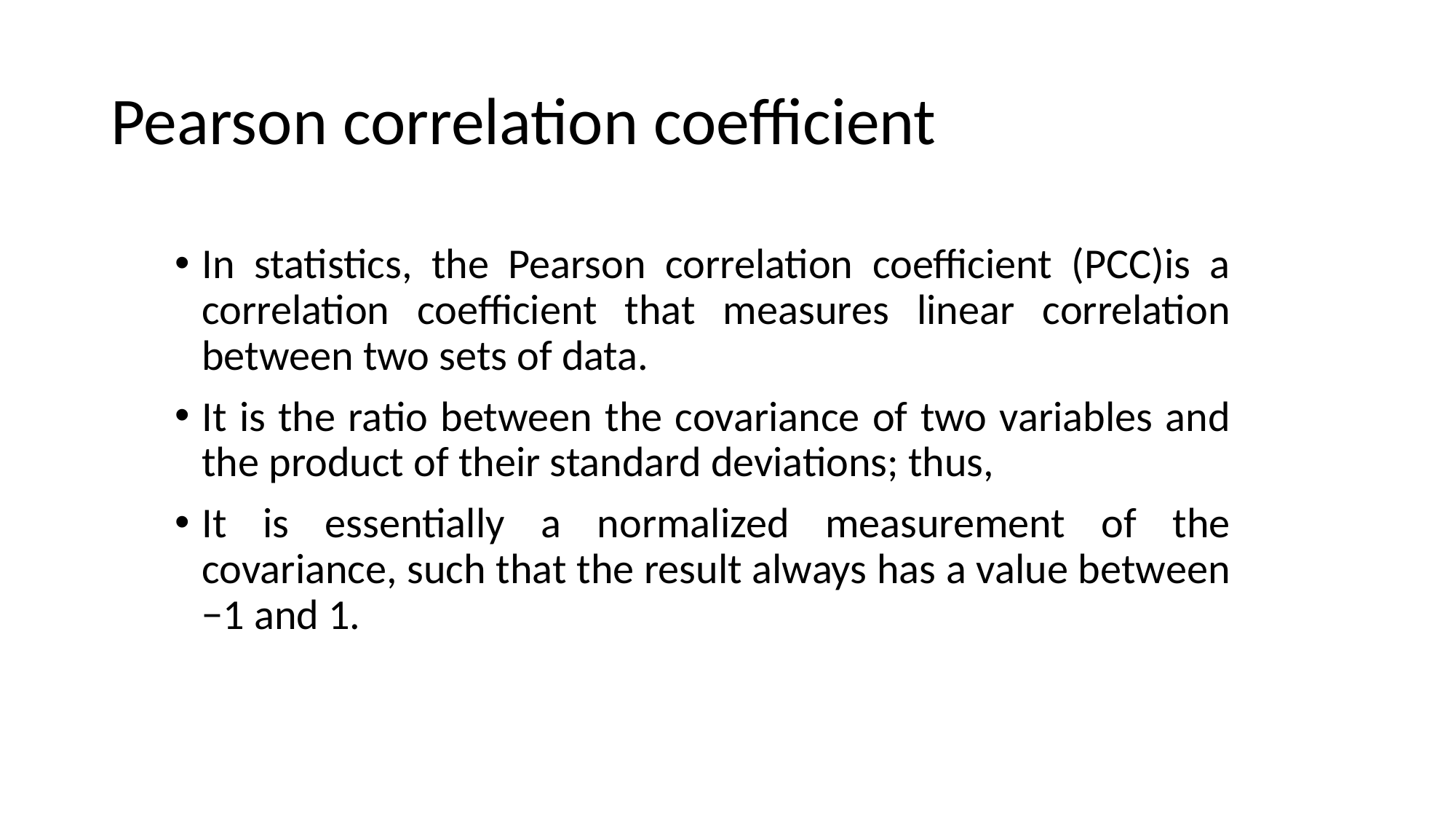

# Pearson correlation coefficient
In statistics, the Pearson correlation coefficient (PCC)is a correlation coefficient that measures linear correlation between two sets of data.
It is the ratio between the covariance of two variables and the product of their standard deviations; thus,
It is essentially a normalized measurement of the covariance, such that the result always has a value between −1 and 1.